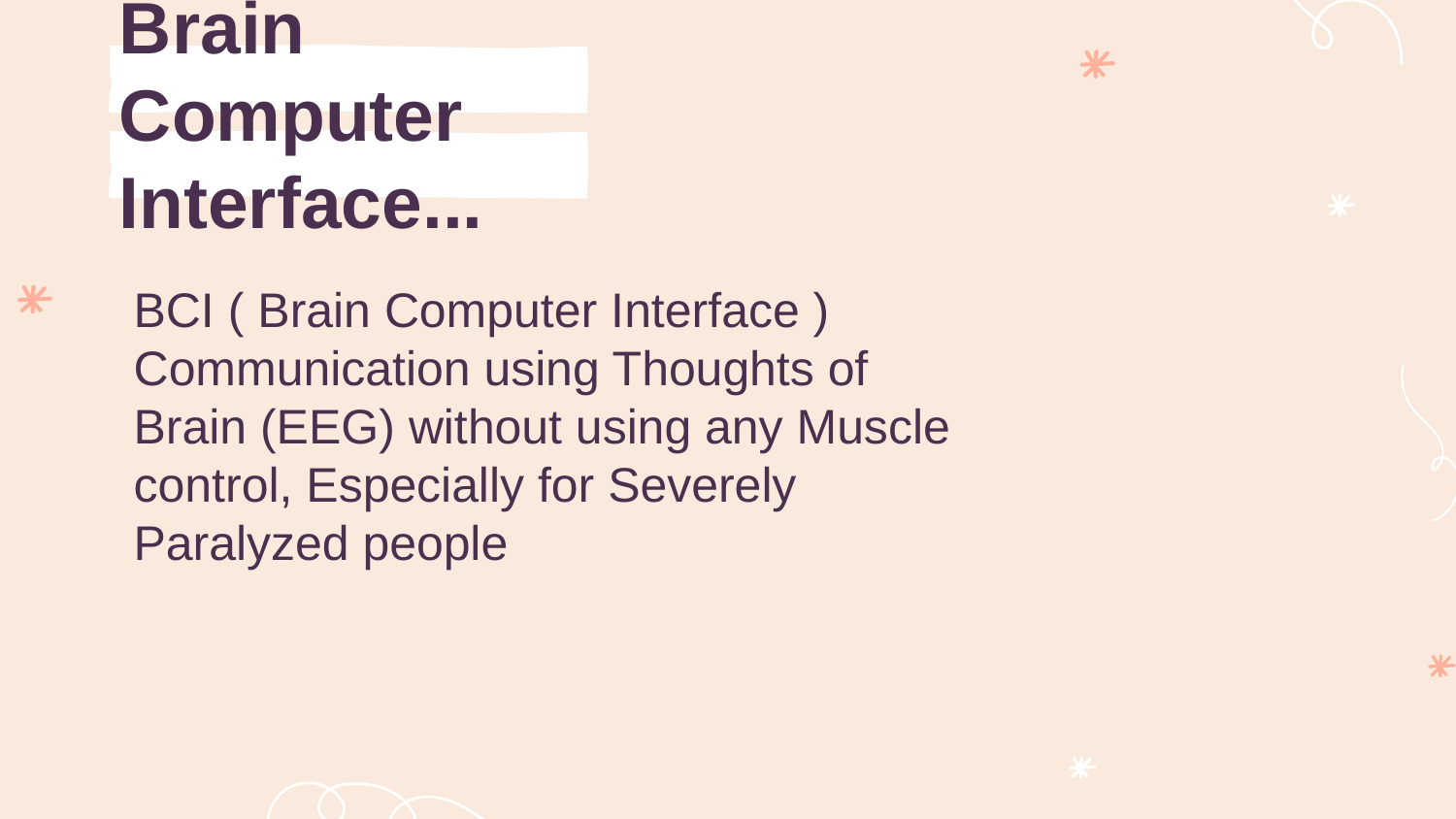

# Brain Computer Interface...

BCI ( Brain Computer Interface ) Communication using Thoughts of  Brain (EEG) without using any Muscle control, Especially for Severely Paralyzed people